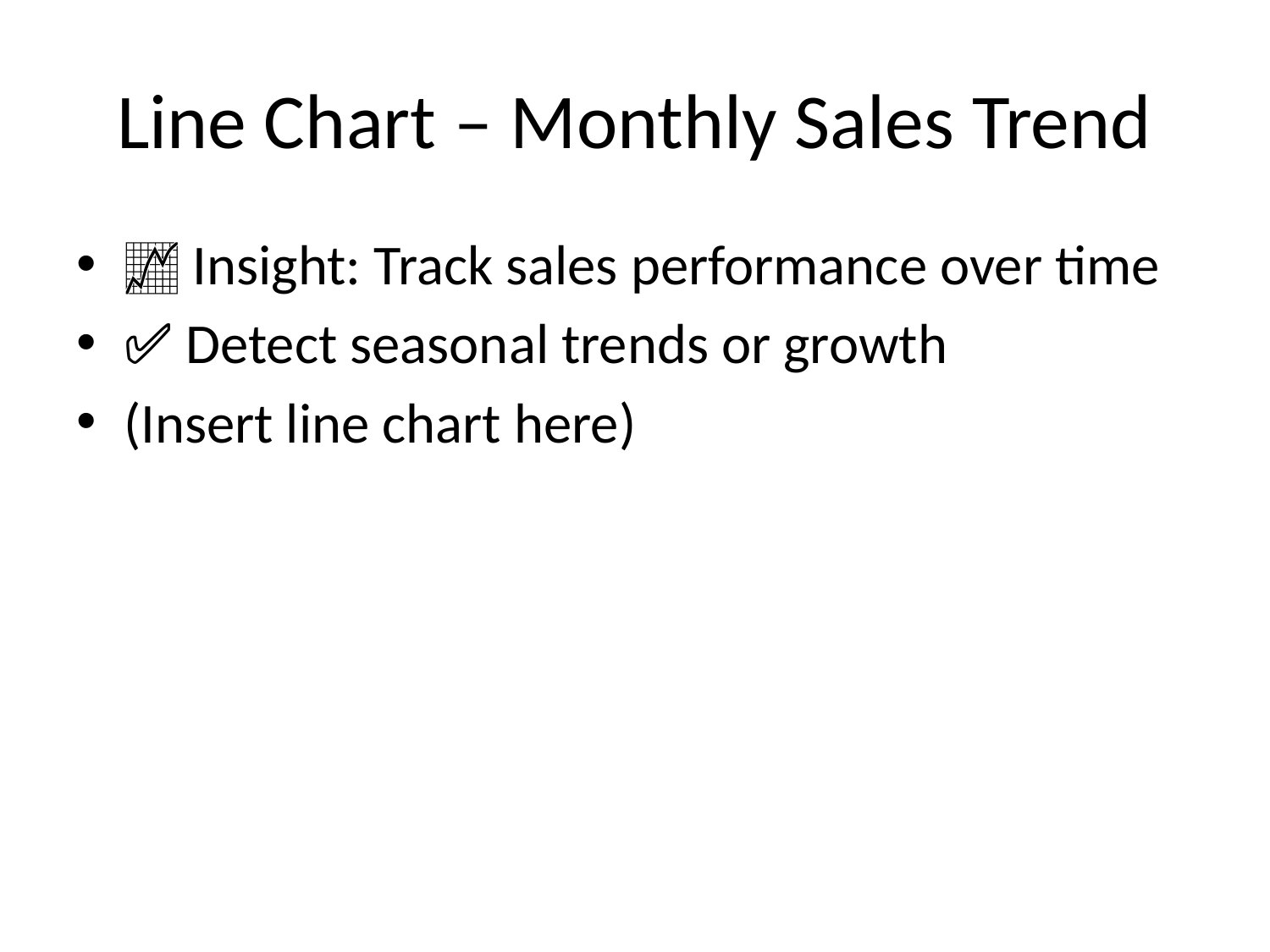

# Line Chart – Monthly Sales Trend
📈 Insight: Track sales performance over time
✅ Detect seasonal trends or growth
(Insert line chart here)